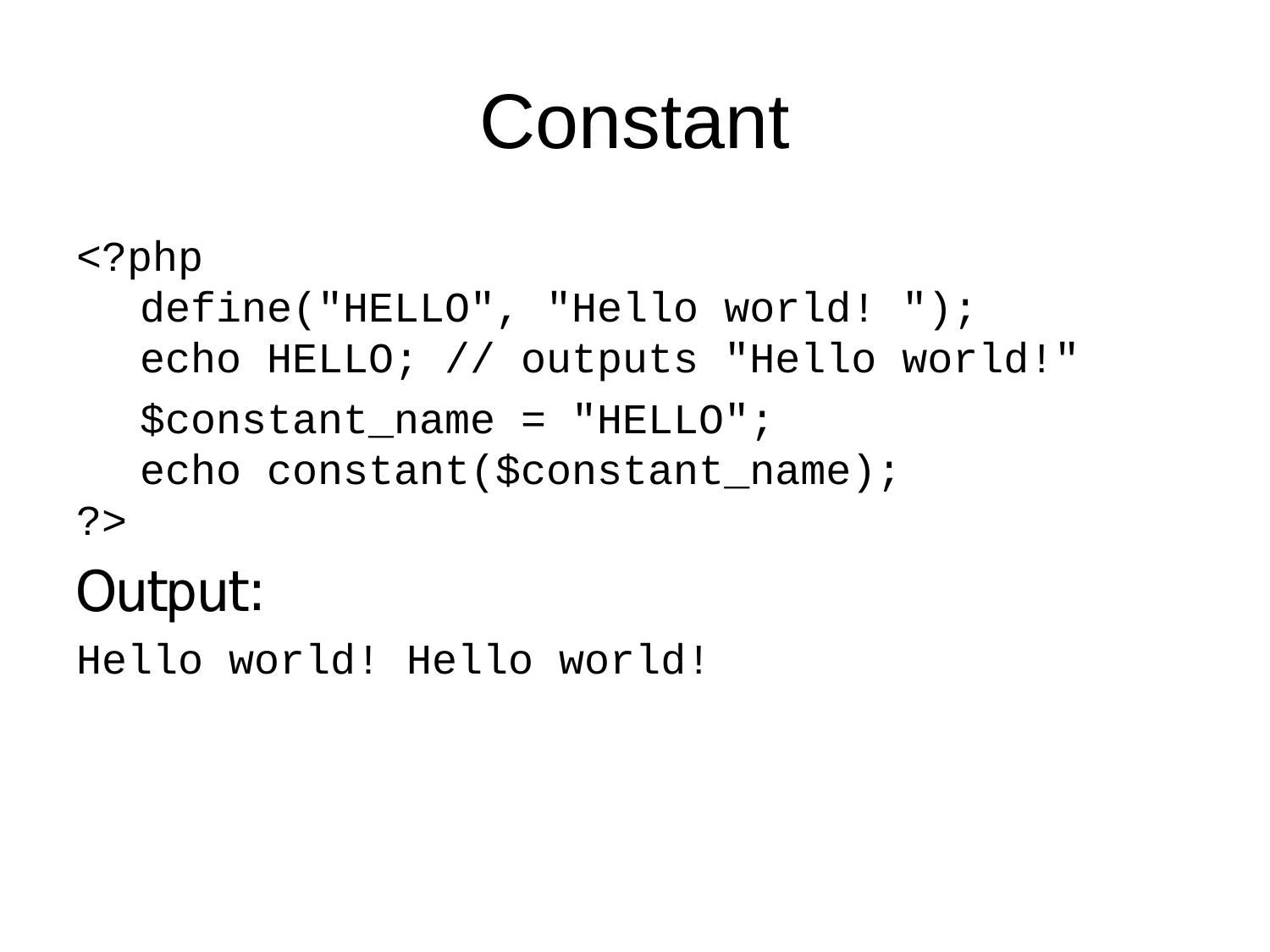

# Constant
<?php
define("HELLO", "Hello world! ");
echo HELLO; // outputs "Hello world!"
$constant_name = "HELLO";
echo constant($constant_name);
?>
Output:
Hello world! Hello world!